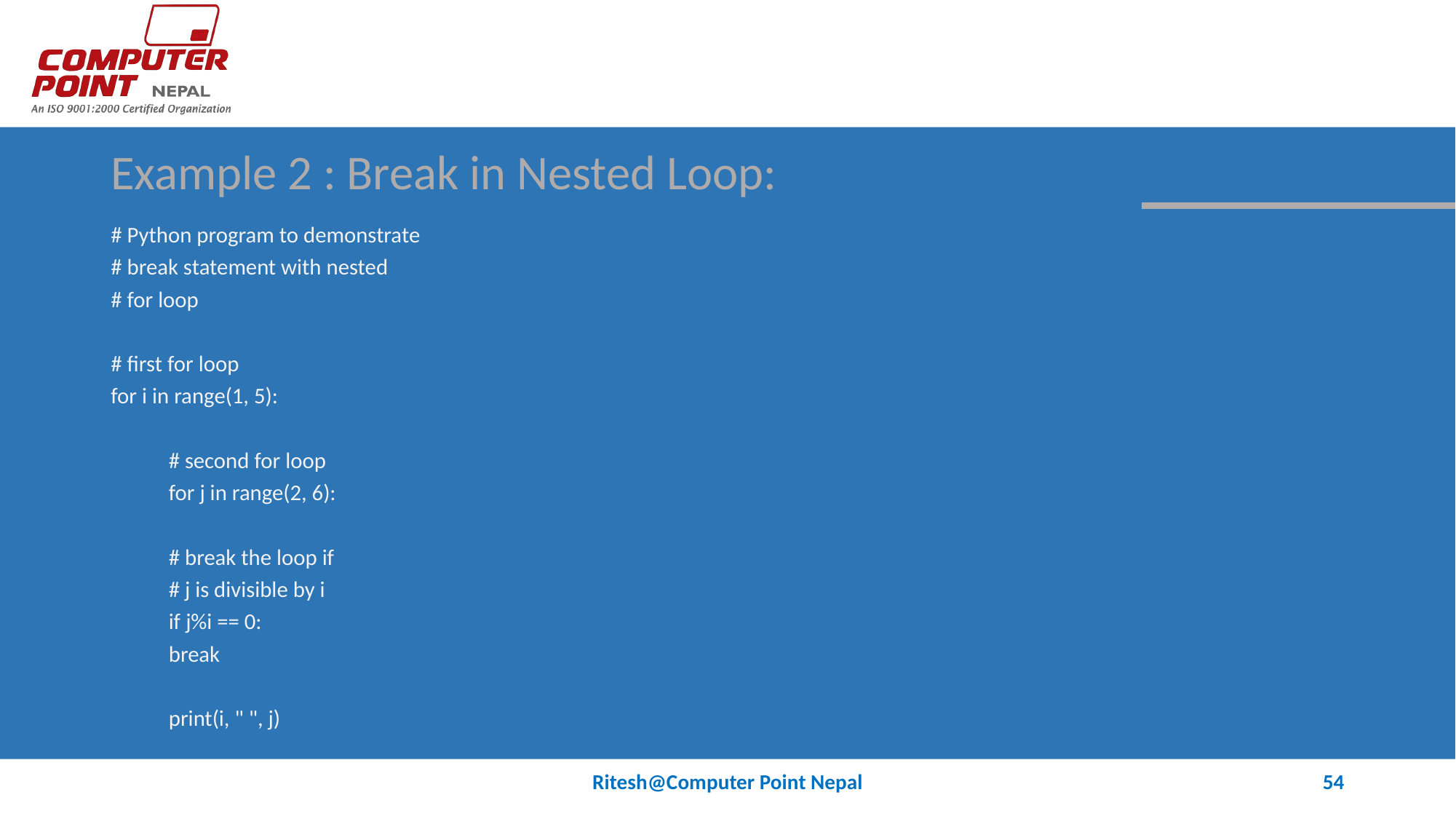

# Example 2 : Break in Nested Loop:
# Python program to demonstrate
# break statement with nested
# for loop

# first for loop
for i in range(1, 5):

	# second for loop
	for j in range(2, 6):

		# break the loop if
		# j is divisible by i
		if j%i == 0:
			break

		print(i, " ", j)

Ritesh@Computer Point Nepal

54